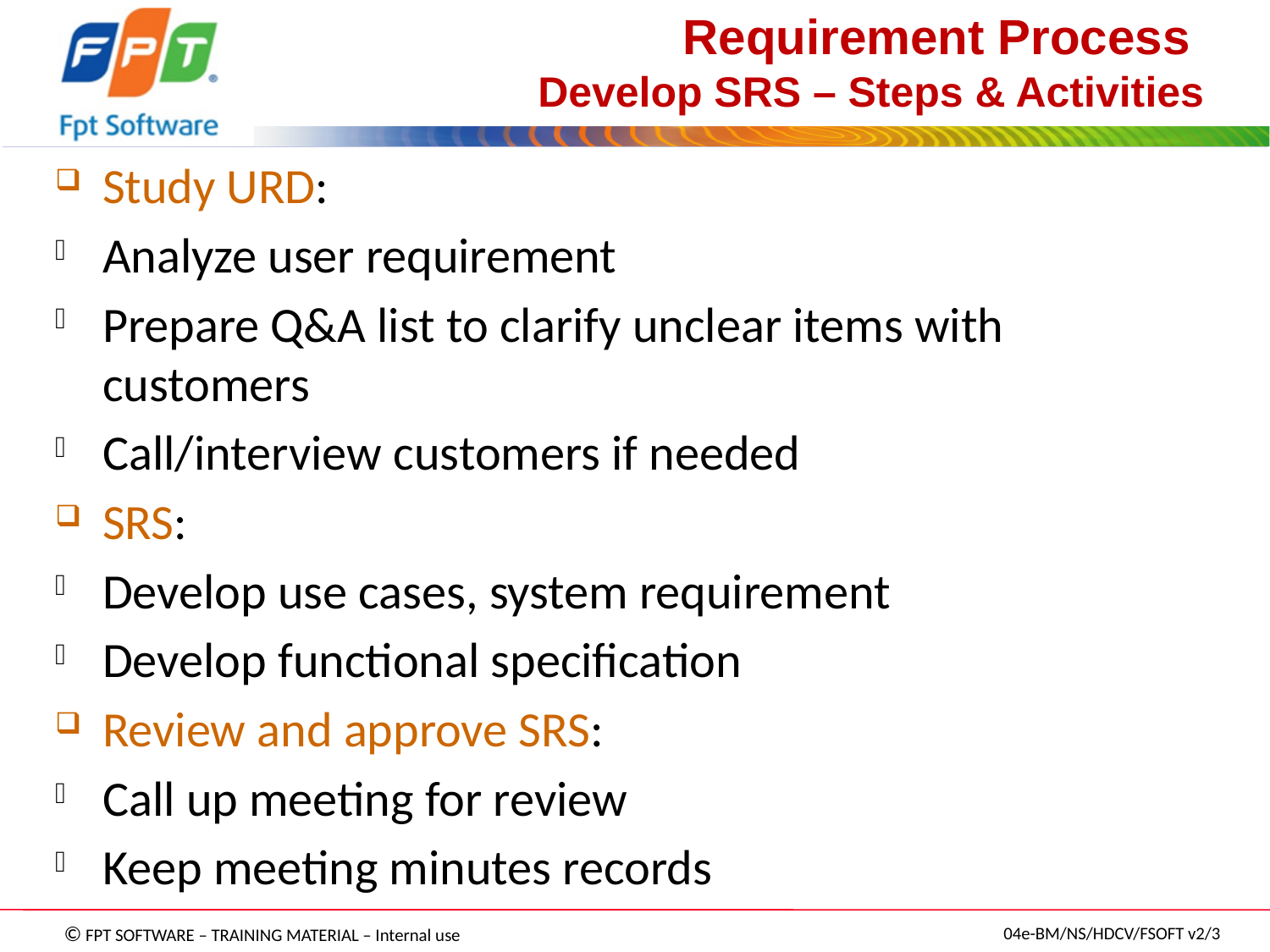

Requirement Process
Develop SRS – Steps & Activities
Study URD:
Analyze user requirement
Prepare Q&A list to clarify unclear items with customers
Call/interview customers if needed
SRS:
Develop use cases, system requirement
Develop functional specification
Review and approve SRS:
Call up meeting for review
Keep meeting minutes records